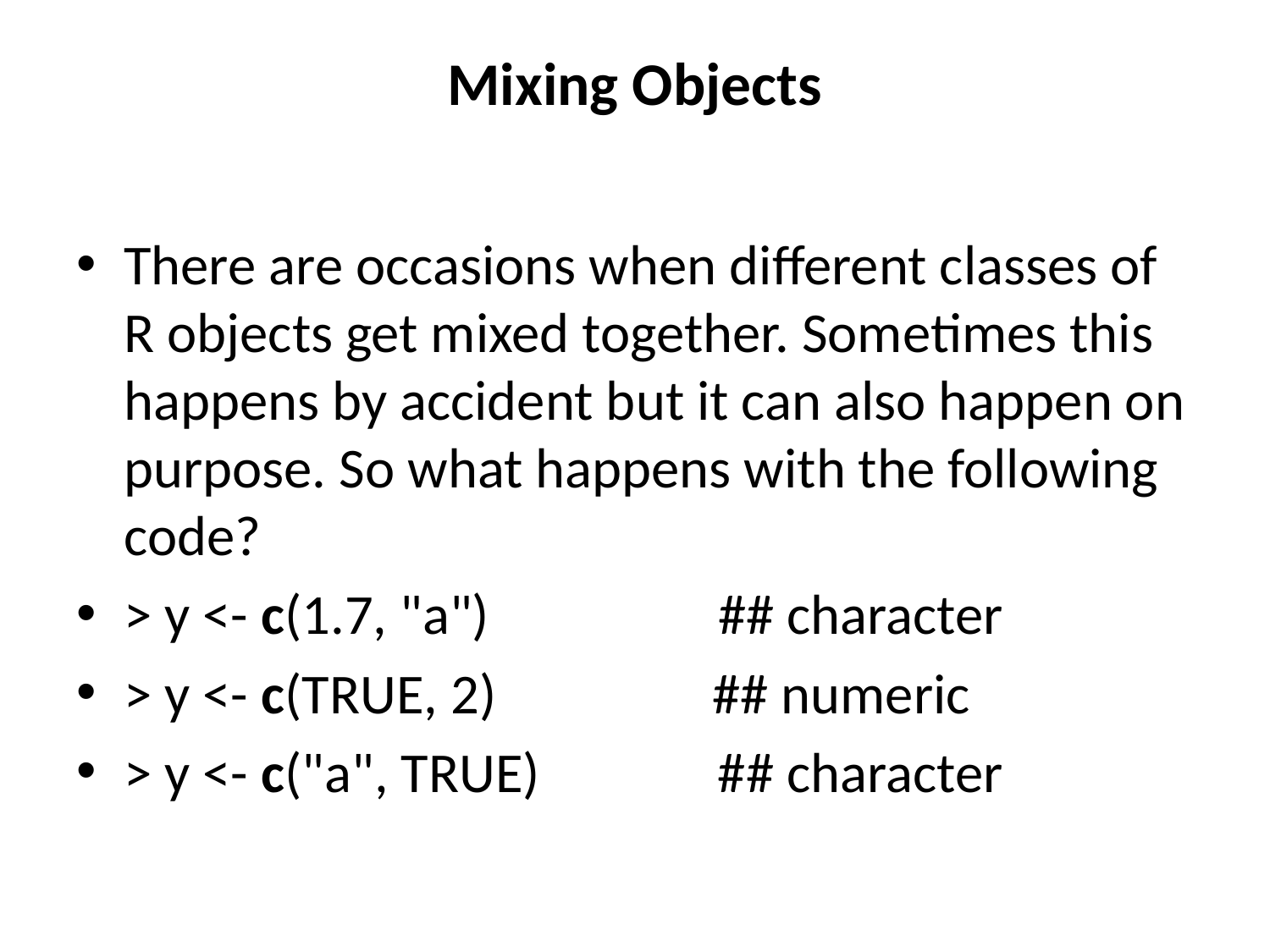

# Mixing Objects
There are occasions when different classes of R objects get mixed together. Sometimes this happens by accident but it can also happen on purpose. So what happens with the following code?
> y <- c(1.7, "a")                  ## character
> y <- c(TRUE, 2)                 ## numeric
> y <- c("a", TRUE)              ## character